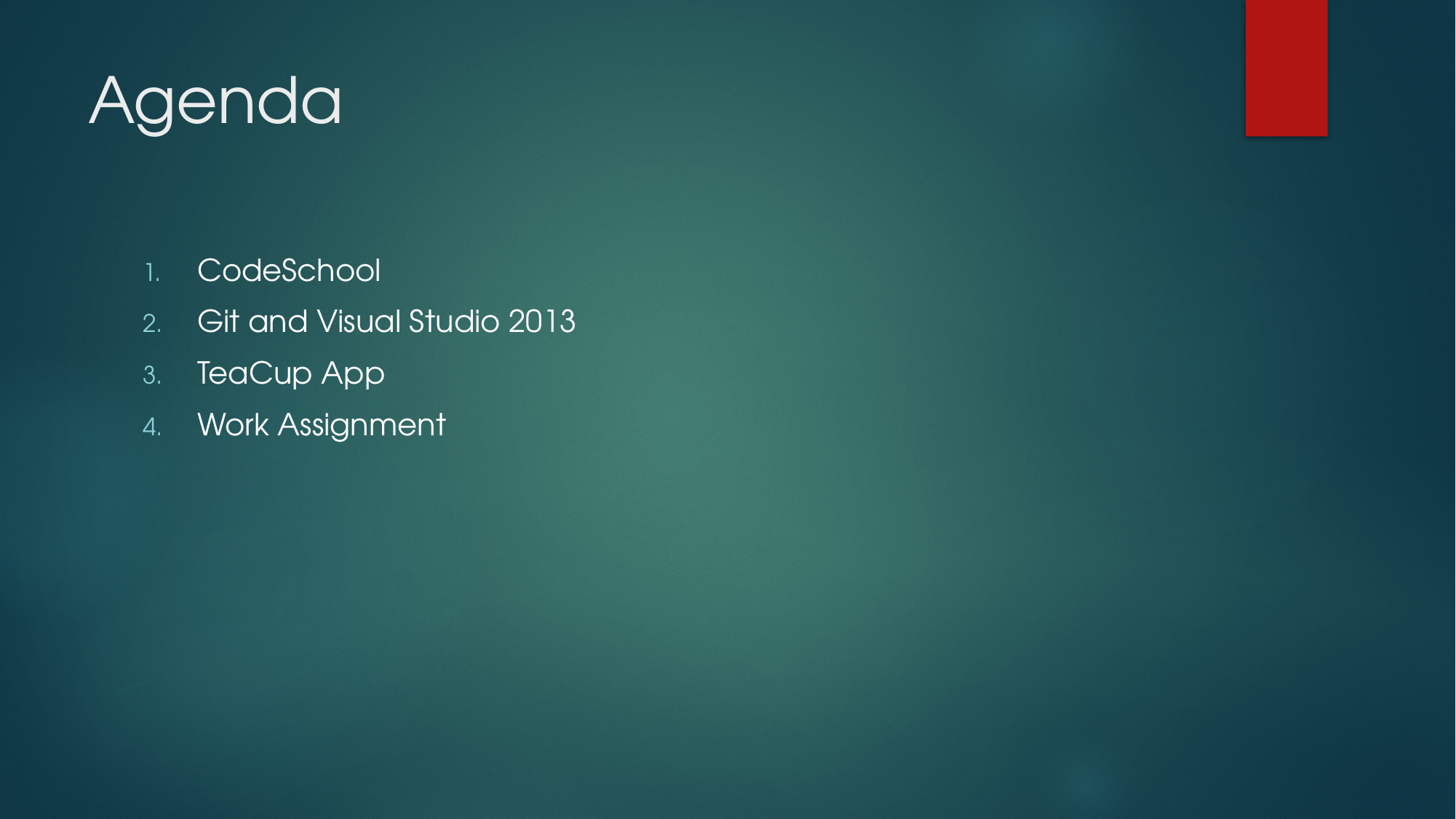

# Agenda
CodeSchool
Git and Visual Studio 2013
TeaCup App
Work Assignment